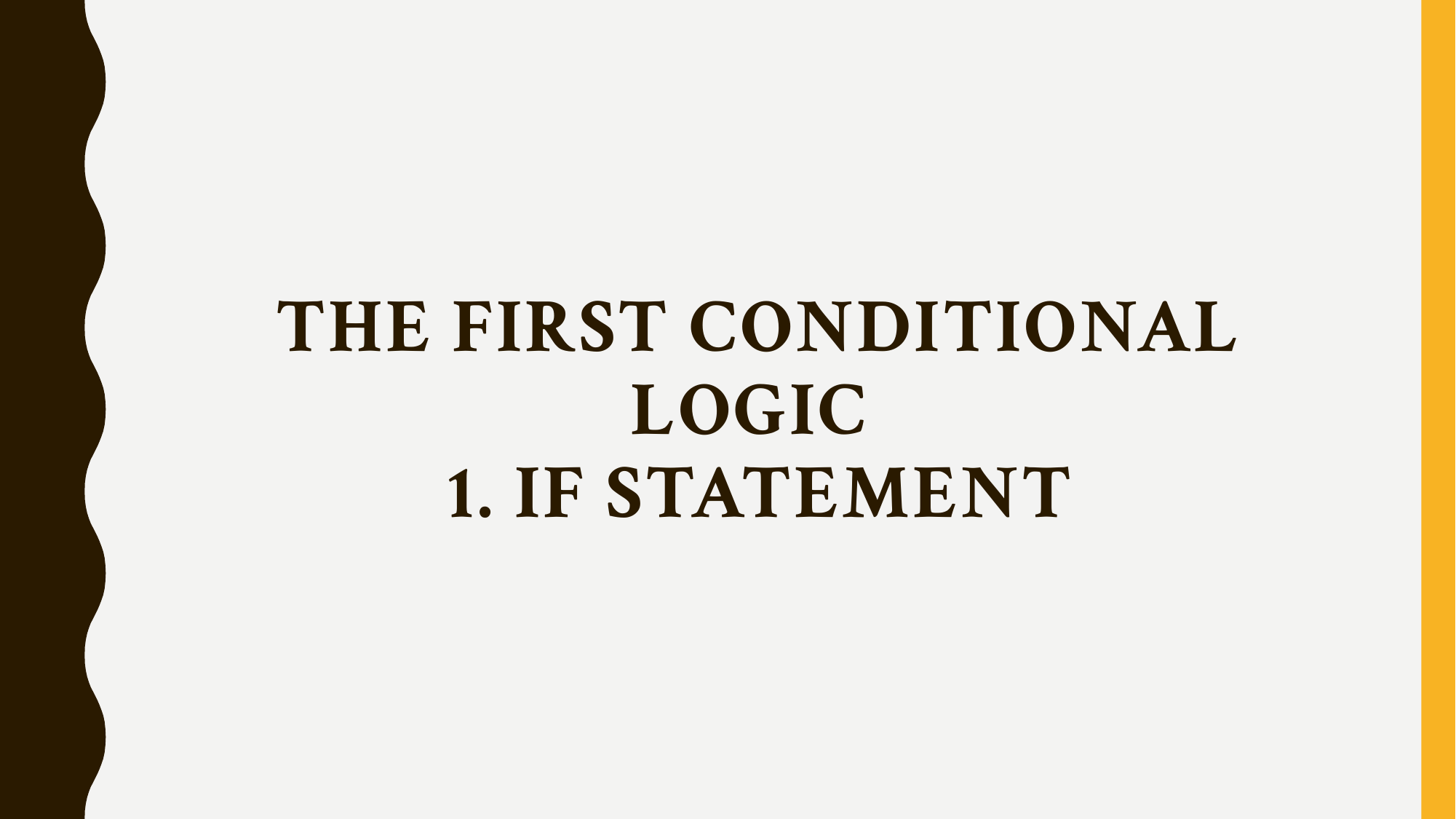

# The first conditional logic 1. if statement